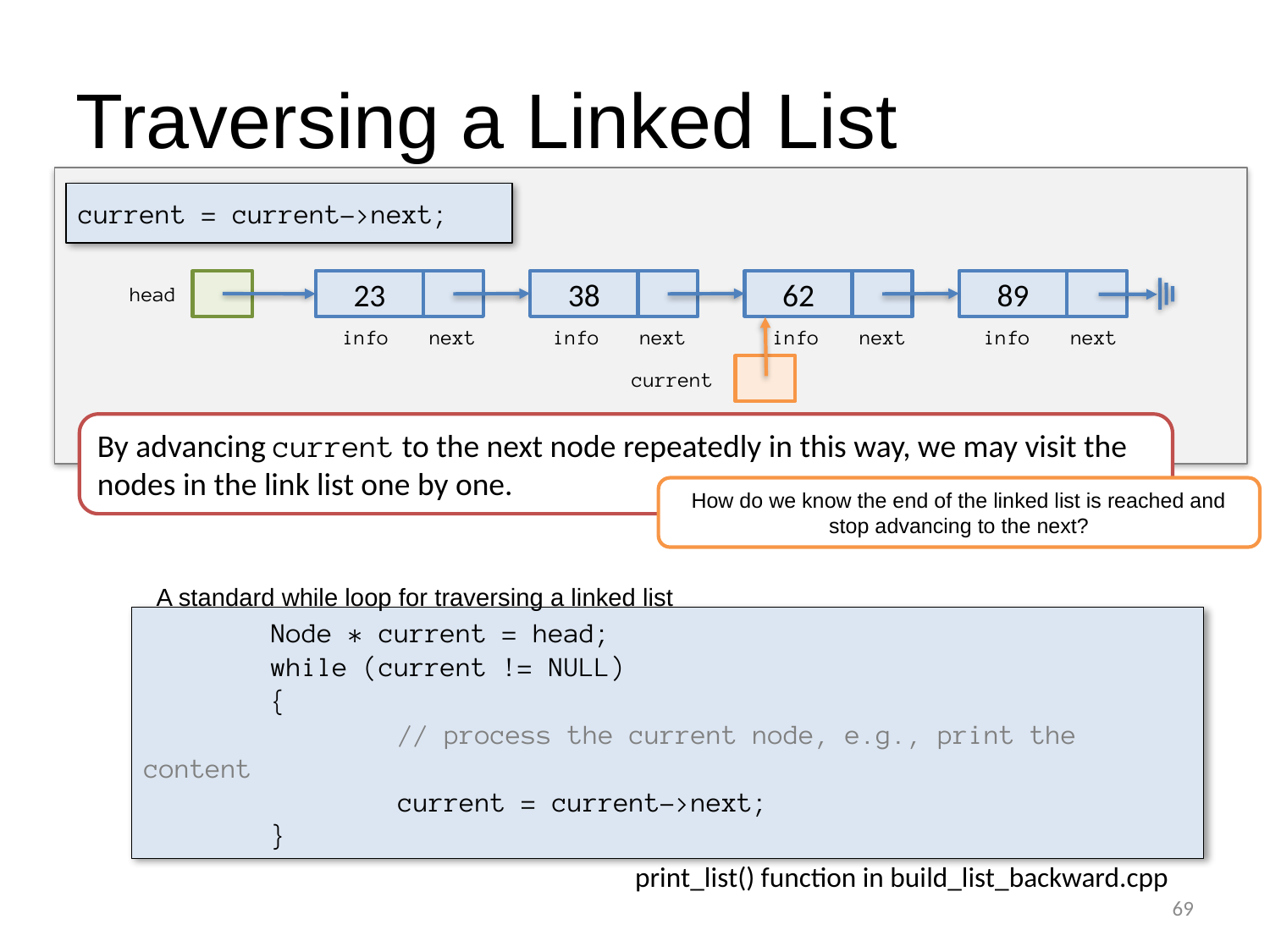

Traversing a Linked List

current = current->next;

23

38

62

89

head

info
next
info
next
info
next
info
next

current
By advancing current to the next node repeatedly in this way, we may visit the nodes in the link list one by one.
How do we know the end of the linked list is reached and stop advancing to the next?
A standard while loop for traversing a linked list
	Node * current = head;
	while (current != NULL)
	{
		// process the current node, e.g., print the content
		current = current->next;
	}
print_list() function in build_list_backward.cpp
69